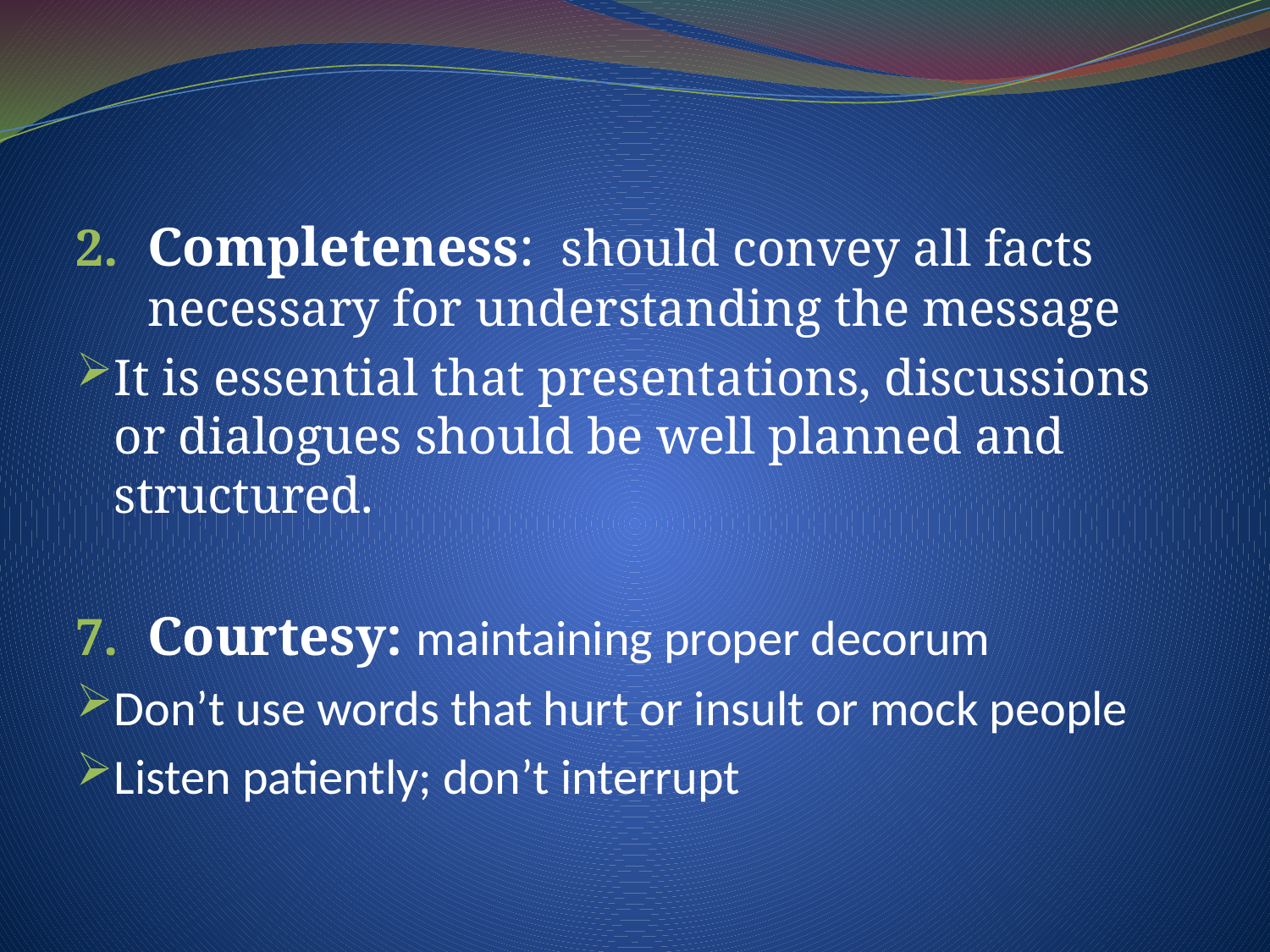

Completeness:  should convey all facts necessary for understanding the message
It is essential that presentations, discussions or dialogues should be well planned and structured.

Courtesy: maintaining proper decorum
Don’t use words that hurt or insult or mock people
Listen patiently; don’t interrupt